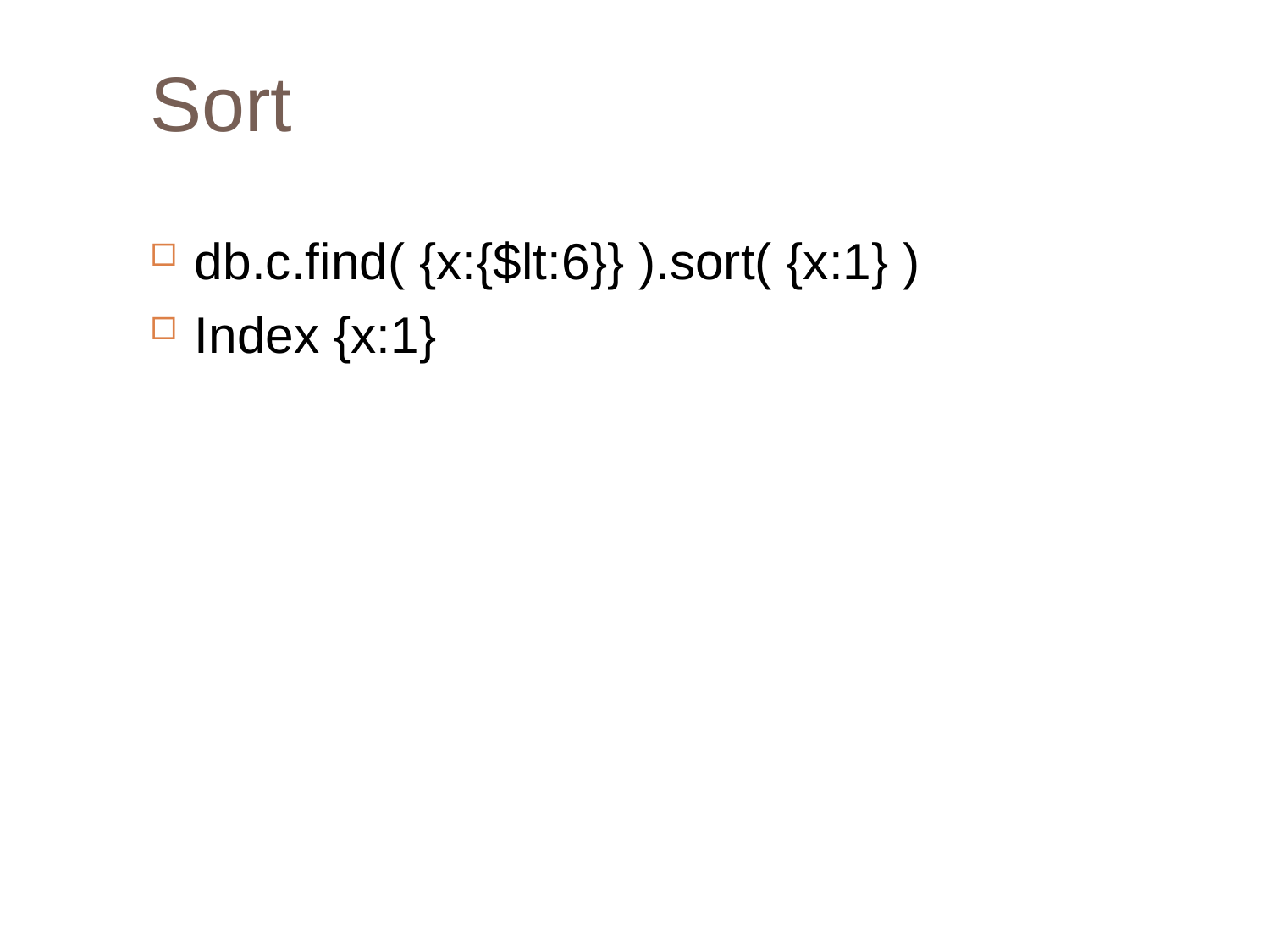

Sort
db.c.find( {x:{$lt:6}} ).sort( {x:1} )
Index {x:1}